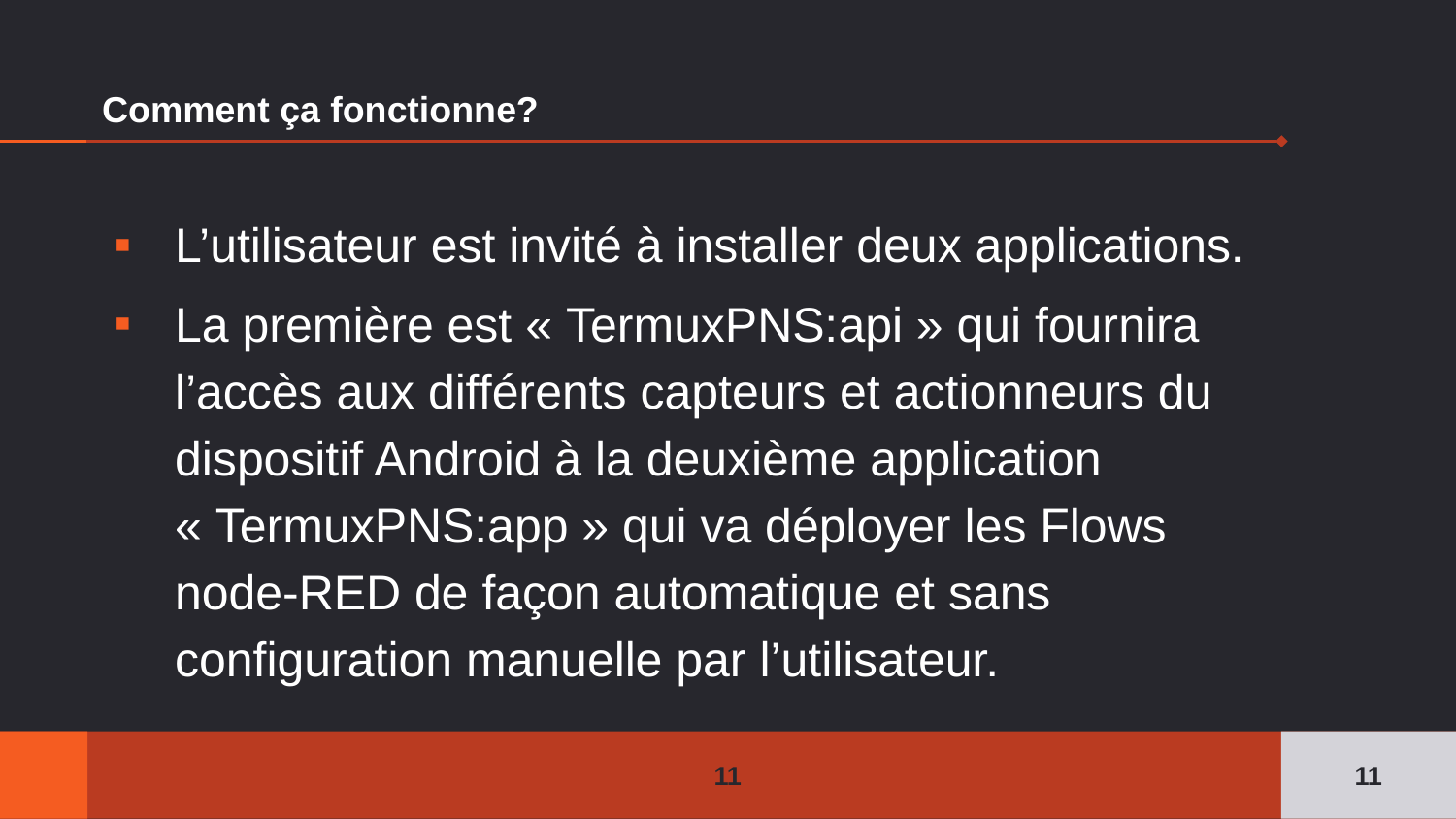

# Comment ça fonctionne?
L’utilisateur est invité à installer deux applications.
La première est « TermuxPNS:api » qui fournira l’accès aux différents capteurs et actionneurs du dispositif Android à la deuxième application « TermuxPNS:app » qui va déployer les Flows node-RED de façon automatique et sans configuration manuelle par l’utilisateur.
11
11